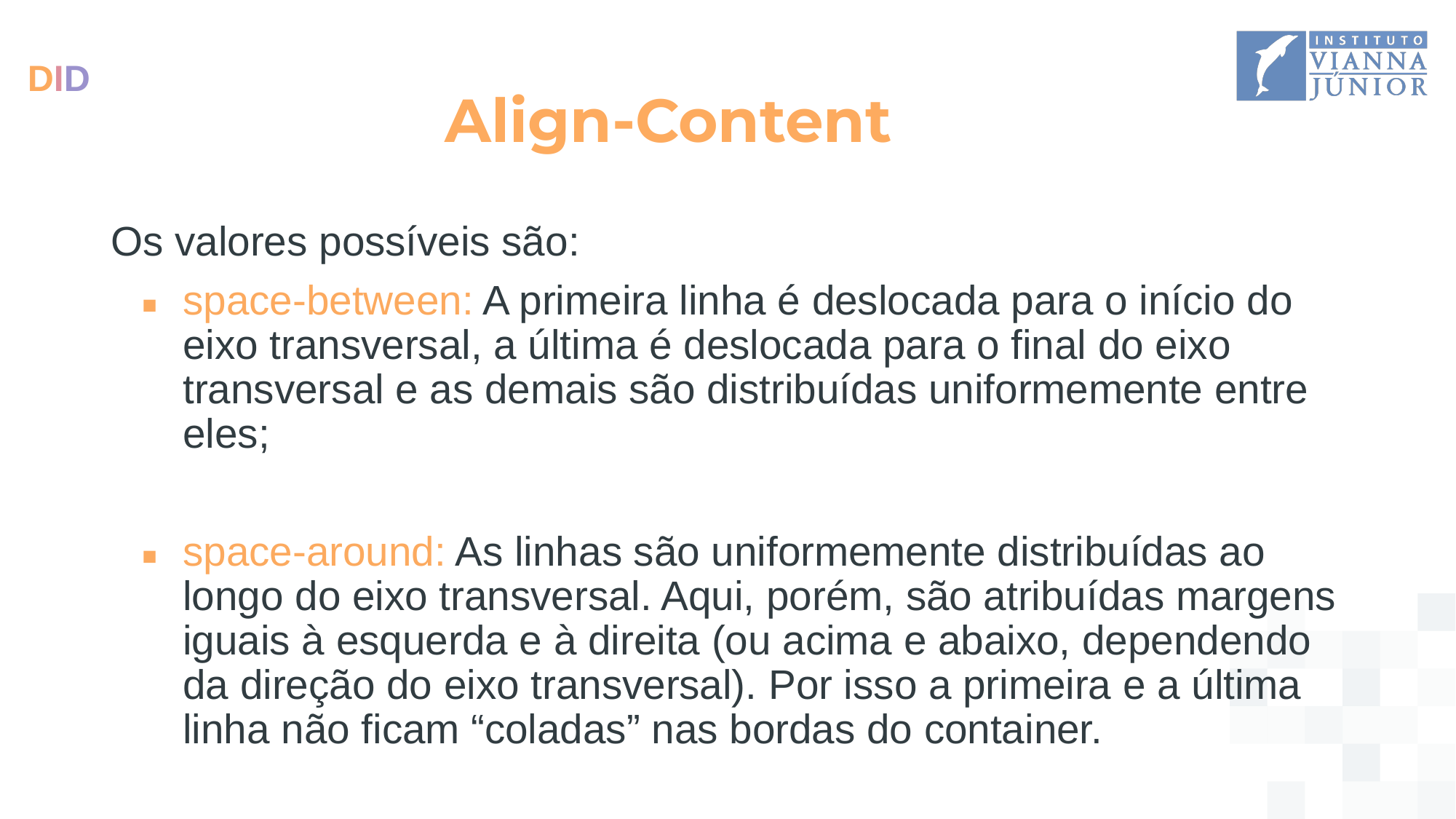

# Align-Content
Os valores possíveis são:
space-between: A primeira linha é deslocada para o início do eixo transversal, a última é deslocada para o final do eixo transversal e as demais são distribuídas uniformemente entre eles;

space-around: As linhas são uniformemente distribuídas ao longo do eixo transversal. Aqui, porém, são atribuídas margens iguais à esquerda e à direita (ou acima e abaixo, dependendo da direção do eixo transversal). Por isso a primeira e a última linha não ficam “coladas” nas bordas do container.